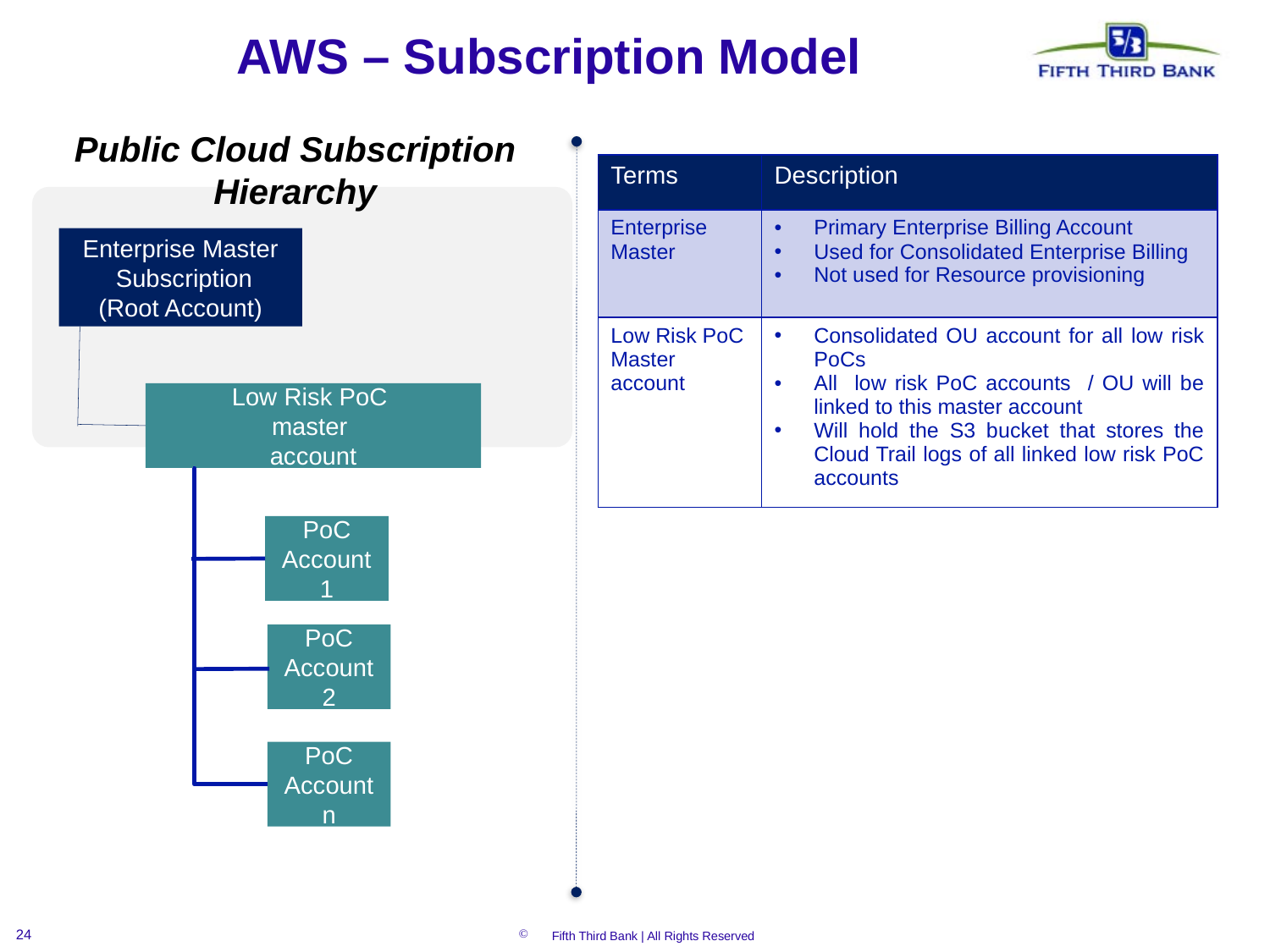

# AWS – Subscription Model
Public Cloud Subscription Hierarchy
| Terms | Description |
| --- | --- |
| Enterprise Master | Primary Enterprise Billing Account Used for Consolidated Enterprise Billing Not used for Resource provisioning |
| Low Risk PoC Master account | Consolidated OU account for all low risk PoCs All low risk PoC accounts / OU will be linked to this master account Will hold the S3 bucket that stores the Cloud Trail logs of all linked low risk PoC accounts |

Enterprise Master
 Subscription
(Root Account)
Low Risk PoC
master
account
PoC
Account
1
PoC
Account
2
PoC
Account
n